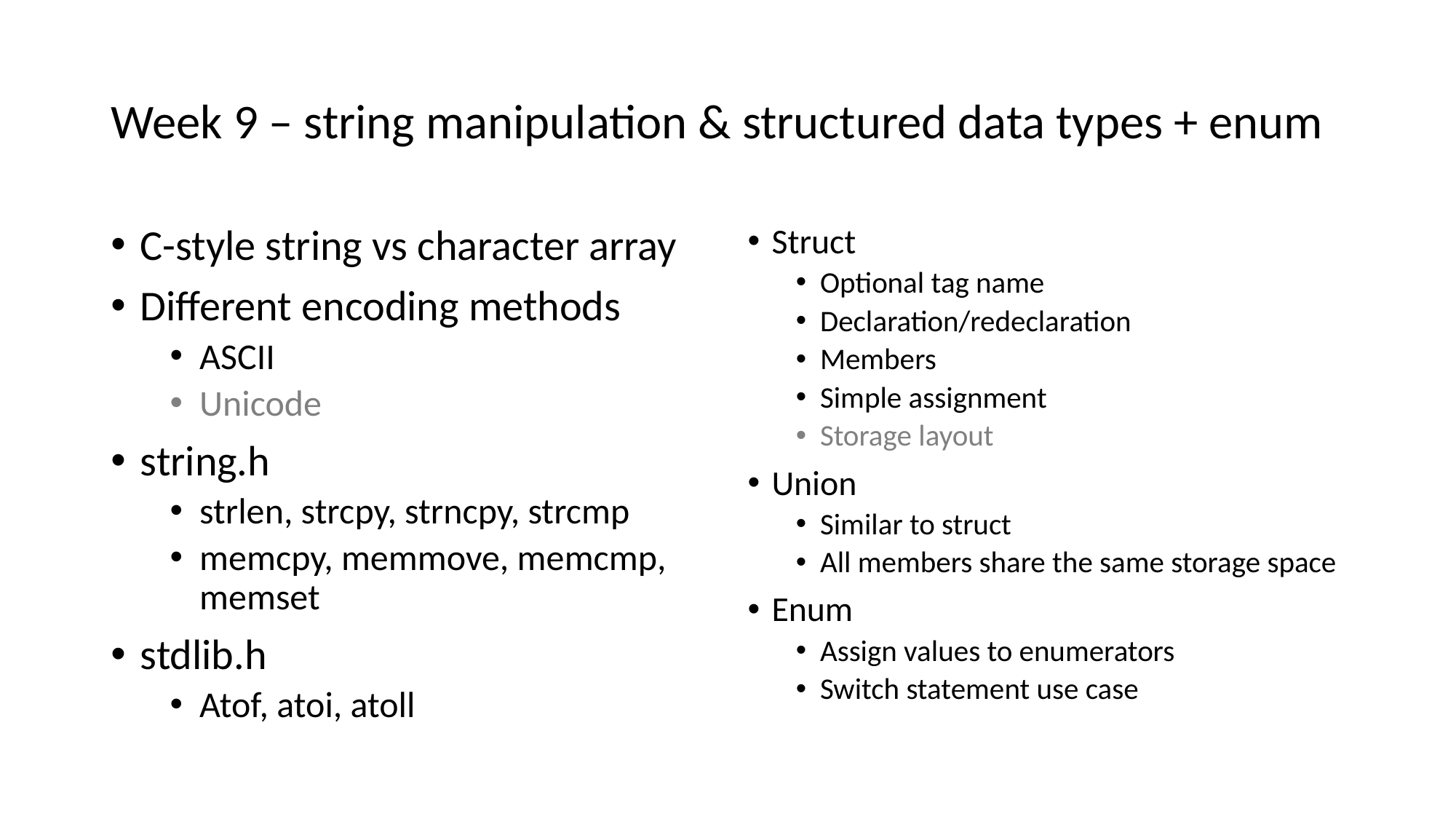

# Week 9 – string manipulation & structured data types + enum
C-style string vs character array
Different encoding methods
ASCII
Unicode
string.h
strlen, strcpy, strncpy, strcmp
memcpy, memmove, memcmp, memset
stdlib.h
Atof, atoi, atoll
Struct
Optional tag name
Declaration/redeclaration
Members
Simple assignment
Storage layout
Union
Similar to struct
All members share the same storage space
Enum
Assign values to enumerators
Switch statement use case